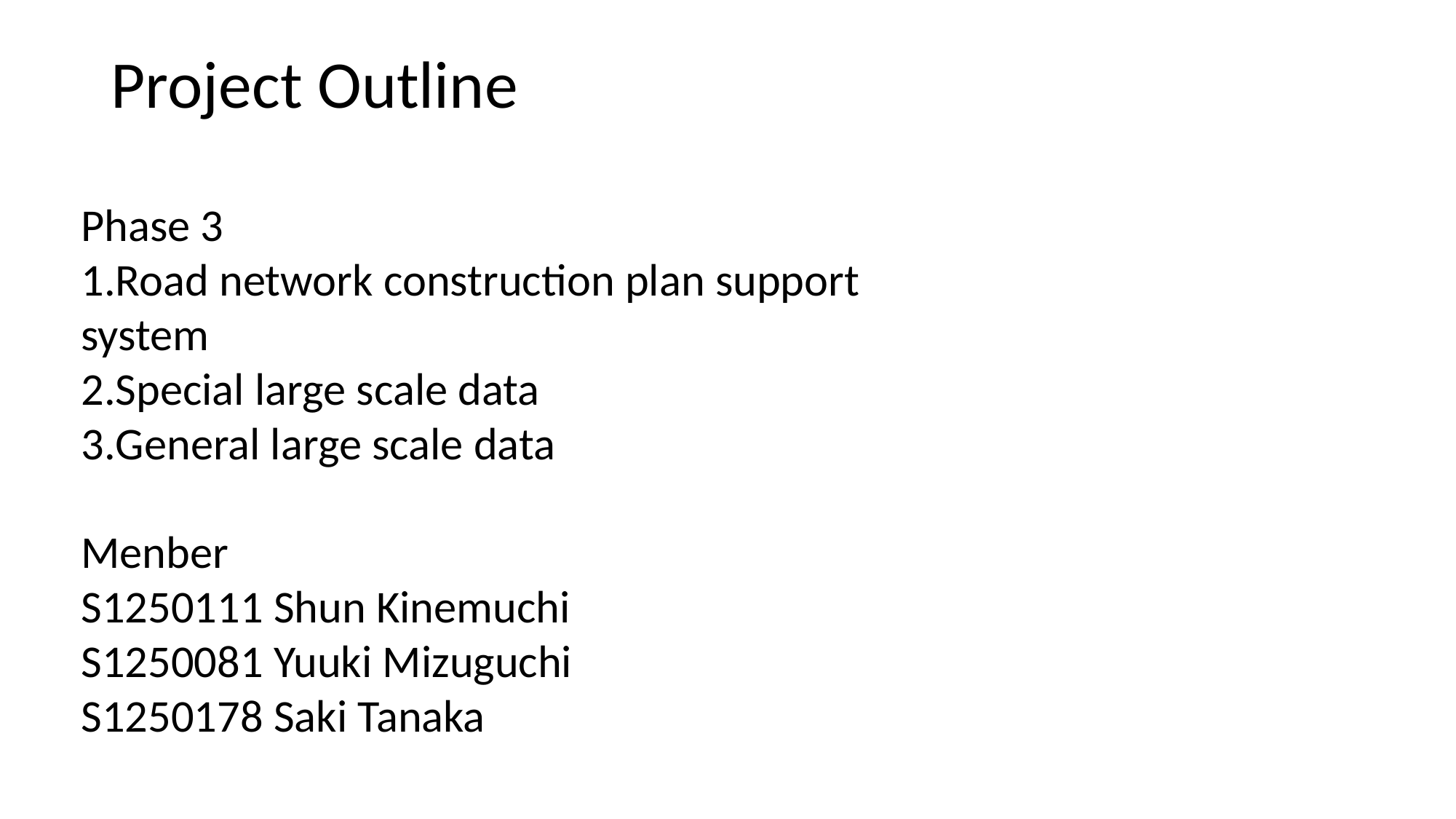

# Project Outline

Phase 3
1.Road network construction plan support system
2.Special large scale data
3.General large scale data

Menber
S1250111 Shun Kinemuchi
S1250081 Yuuki Mizuguchi
S1250178 Saki Tanaka